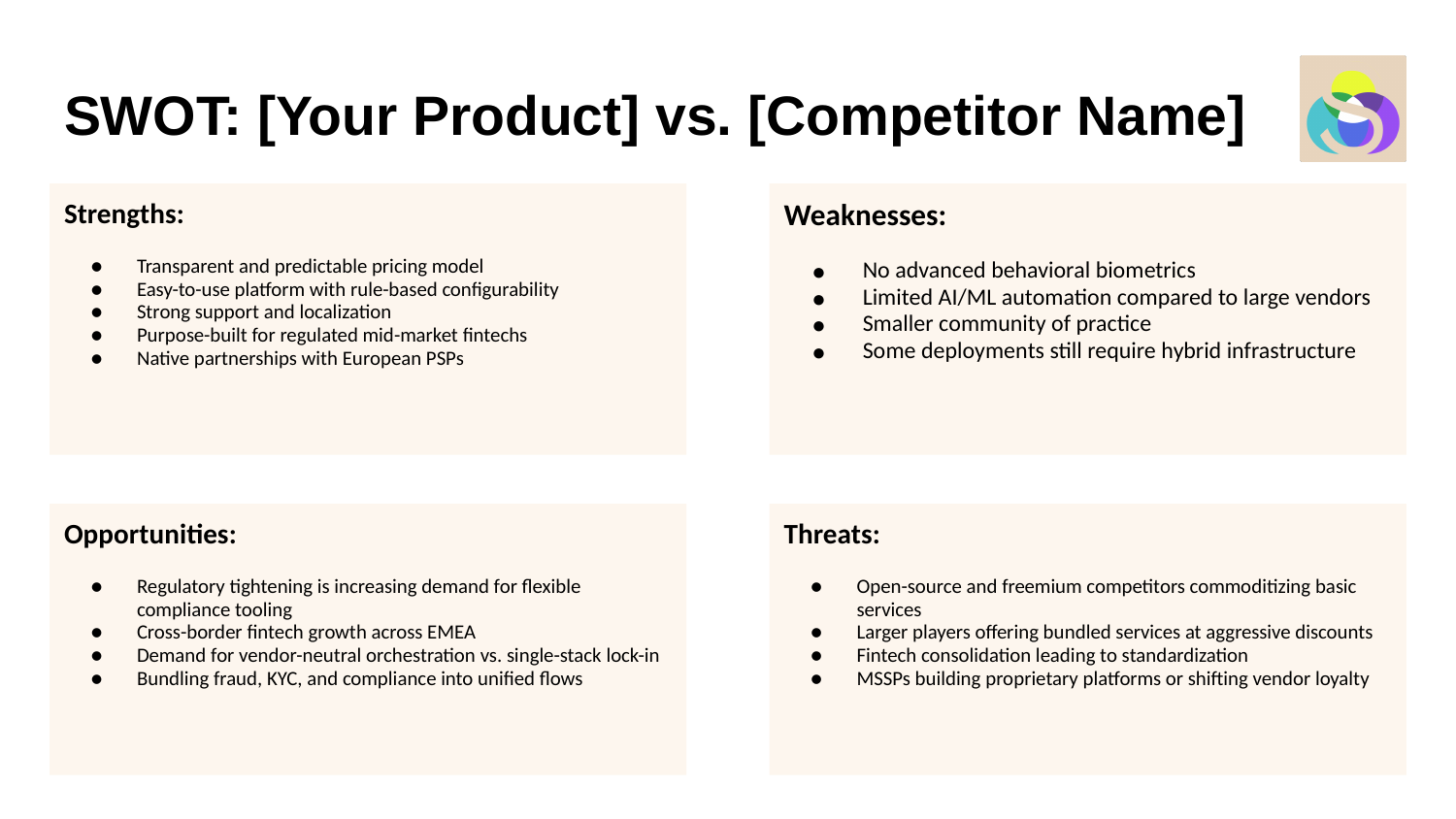

# SWOT: [Your Product] vs. [Competitor Name]
Strengths:
Transparent and predictable pricing model
Easy-to-use platform with rule-based configurability
Strong support and localization
Purpose-built for regulated mid-market fintechs
Native partnerships with European PSPs
Weaknesses:
No advanced behavioral biometrics
Limited AI/ML automation compared to large vendors
Smaller community of practice
Some deployments still require hybrid infrastructure

Opportunities:
Regulatory tightening is increasing demand for flexible compliance tooling
Cross-border fintech growth across EMEA
Demand for vendor-neutral orchestration vs. single-stack lock-in
Bundling fraud, KYC, and compliance into unified flows
Threats:
Open-source and freemium competitors commoditizing basic services
Larger players offering bundled services at aggressive discounts
Fintech consolidation leading to standardization
MSSPs building proprietary platforms or shifting vendor loyalty